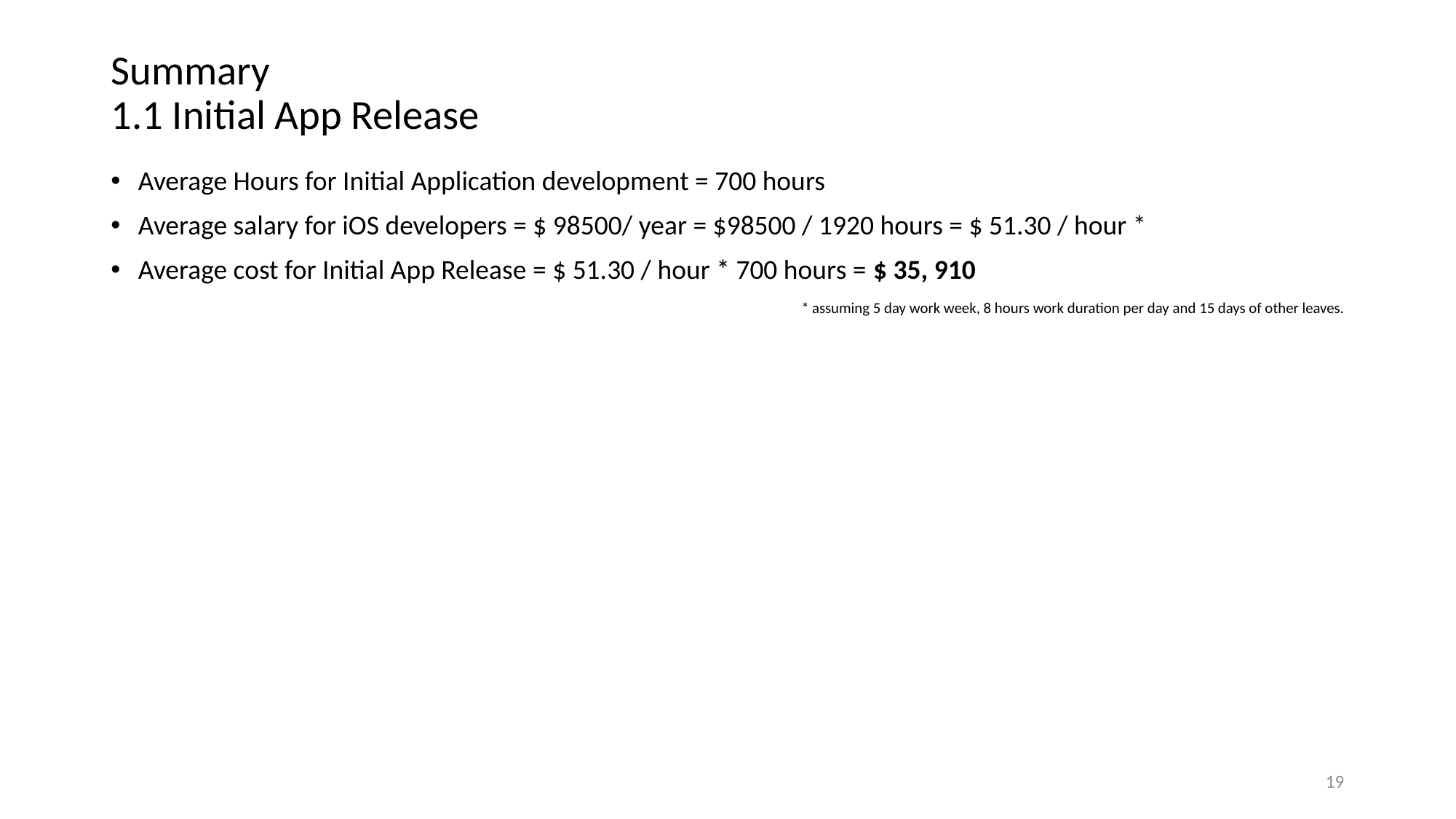

# Summary 1.1 Initial App Release
Average Hours for Initial Application development = 700 hours
Average salary for iOS developers = $ 98500/ year = $98500 / 1920 hours = $ 51.30 / hour *
Average cost for Initial App Release = $ 51.30 / hour * 700 hours = $ 35, 910
* assuming 5 day work week, 8 hours work duration per day and 15 days of other leaves.

19